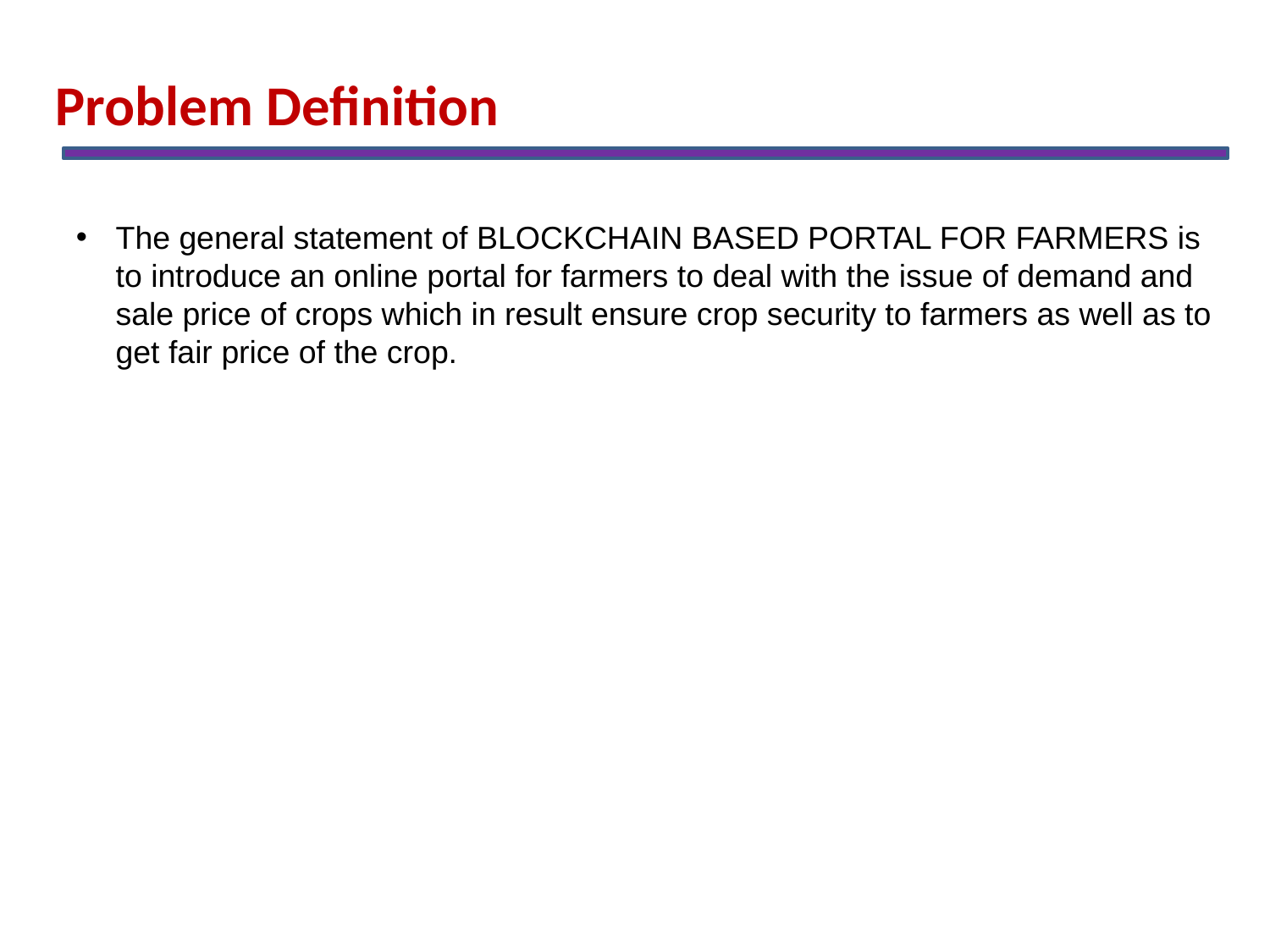

Problem Definition

The general statement of BLOCKCHAIN BASED PORTAL FOR FARMERS is to introduce an online portal for farmers to deal with the issue of demand and sale price of crops which in result ensure crop security to farmers as well as to get fair price of the crop.